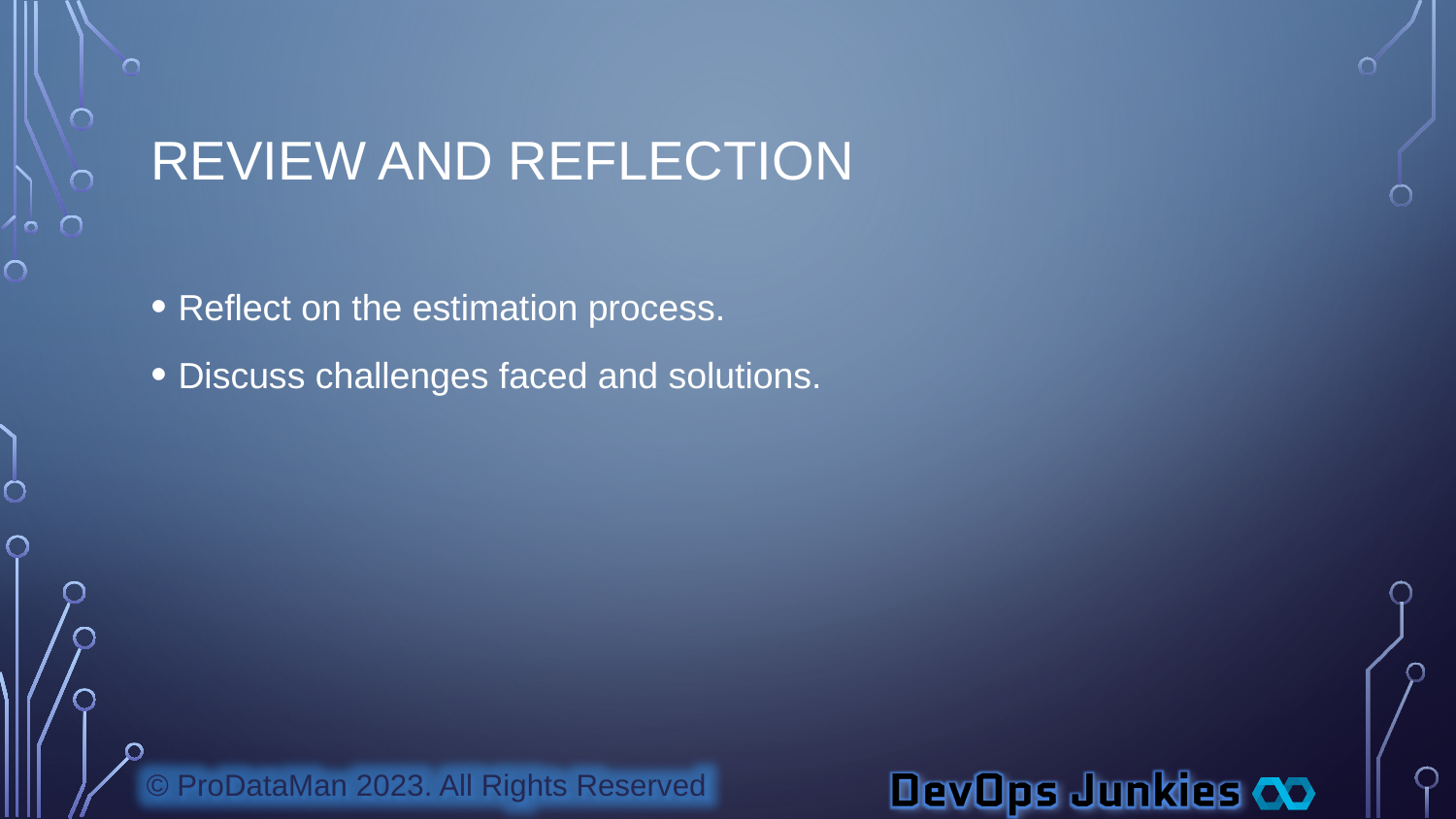

# Review and Reflection
Reflect on the estimation process.
Discuss challenges faced and solutions.